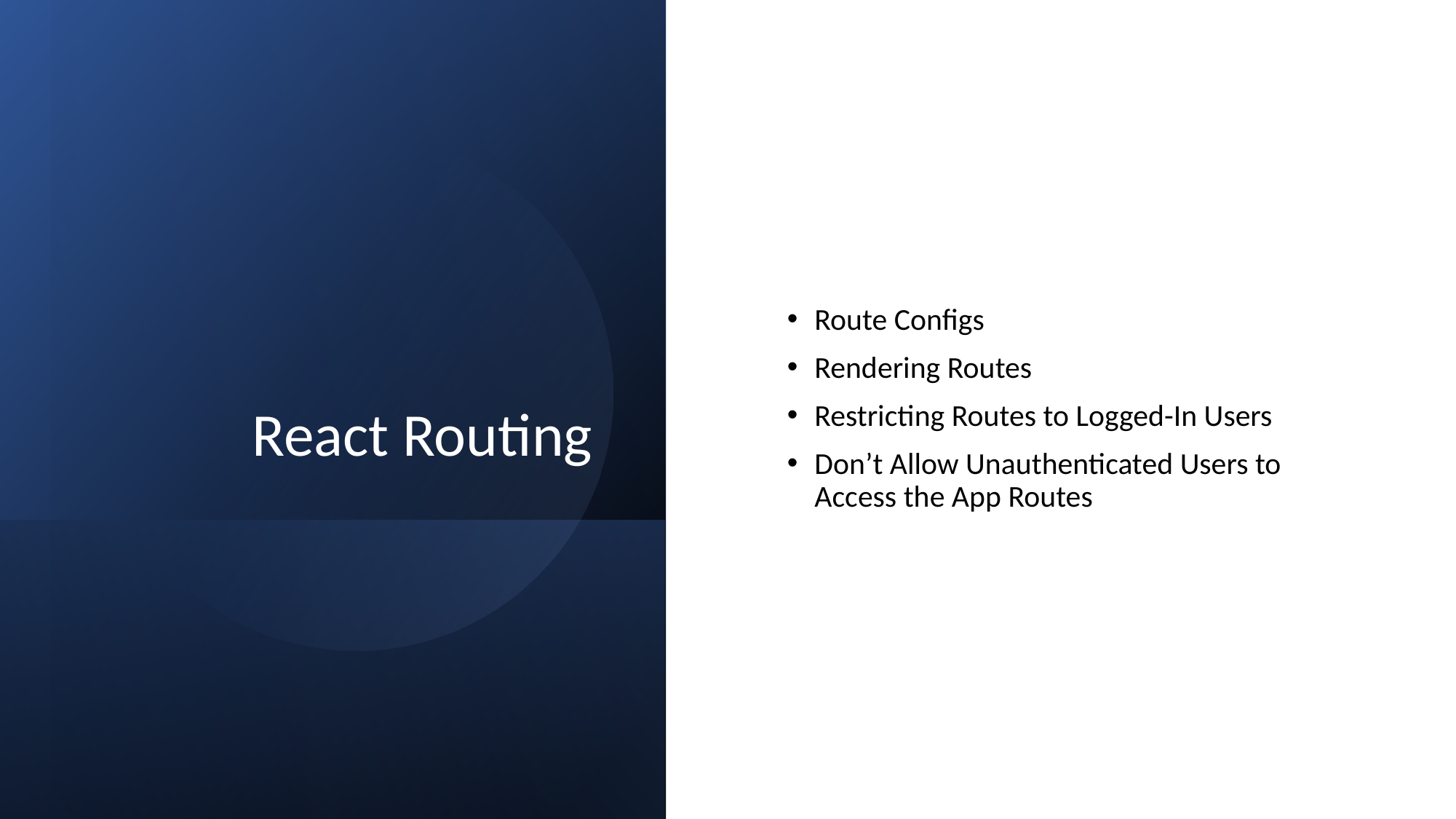

# React Routing

Route Configs
Rendering Routes
Restricting Routes to Logged-In Users
Don’t Allow Unauthenticated Users to Access the App Routes